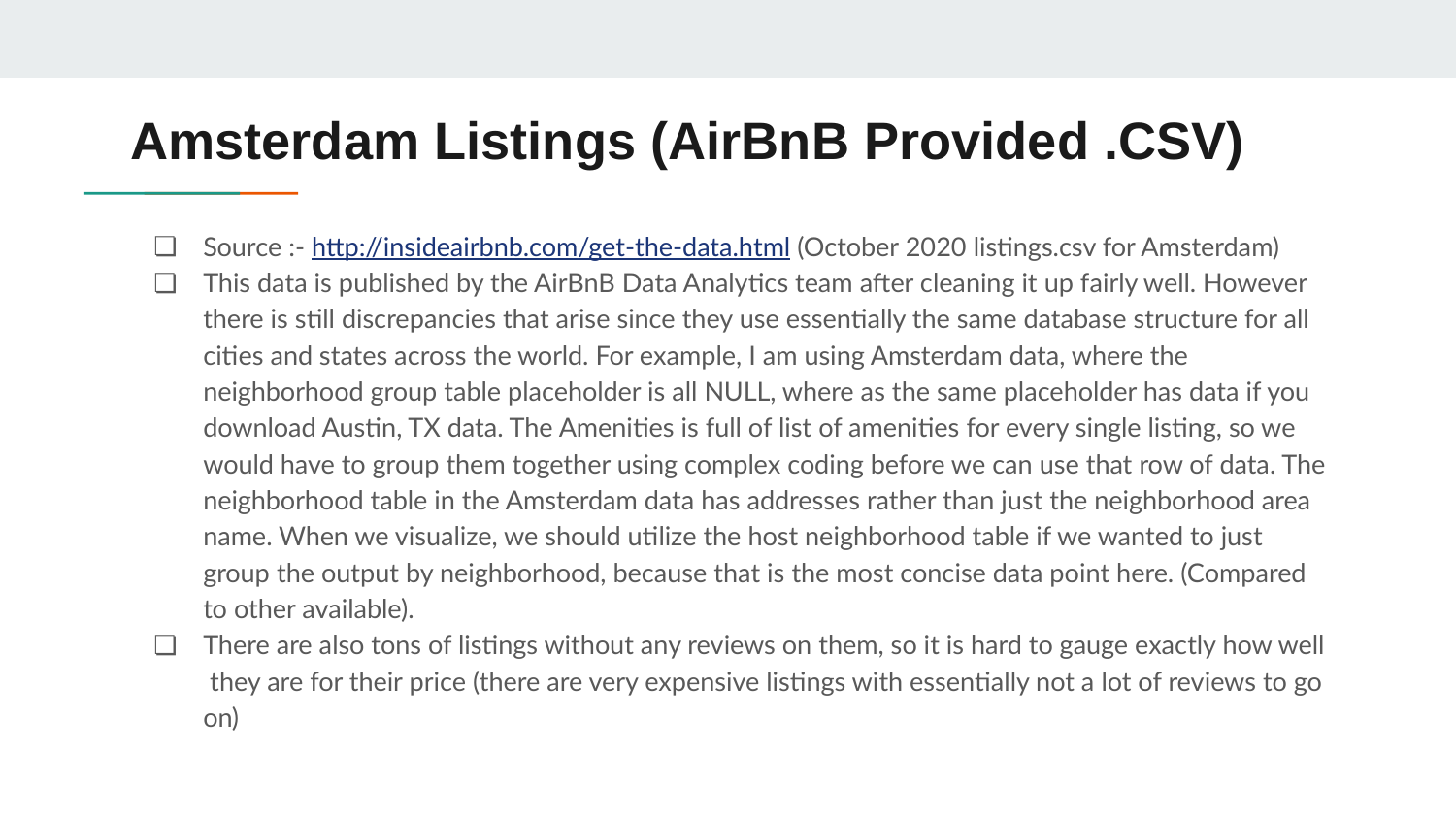

# Amsterdam Listings (AirBnB Provided .CSV)
Source :- http://insideairbnb.com/get-the-data.html (October 2020 listings.csv for Amsterdam)
This data is published by the AirBnB Data Analytics team after cleaning it up fairly well. However there is still discrepancies that arise since they use essentially the same database structure for all cities and states across the world. For example, I am using Amsterdam data, where the neighborhood group table placeholder is all NULL, where as the same placeholder has data if you download Austin, TX data. The Amenities is full of list of amenities for every single listing, so we would have to group them together using complex coding before we can use that row of data. The neighborhood table in the Amsterdam data has addresses rather than just the neighborhood area name. When we visualize, we should utilize the host neighborhood table if we wanted to just group the output by neighborhood, because that is the most concise data point here. (Compared to other available).
There are also tons of listings without any reviews on them, so it is hard to gauge exactly how well  they are for their price (there are very expensive listings with essentially not a lot of reviews to go on)